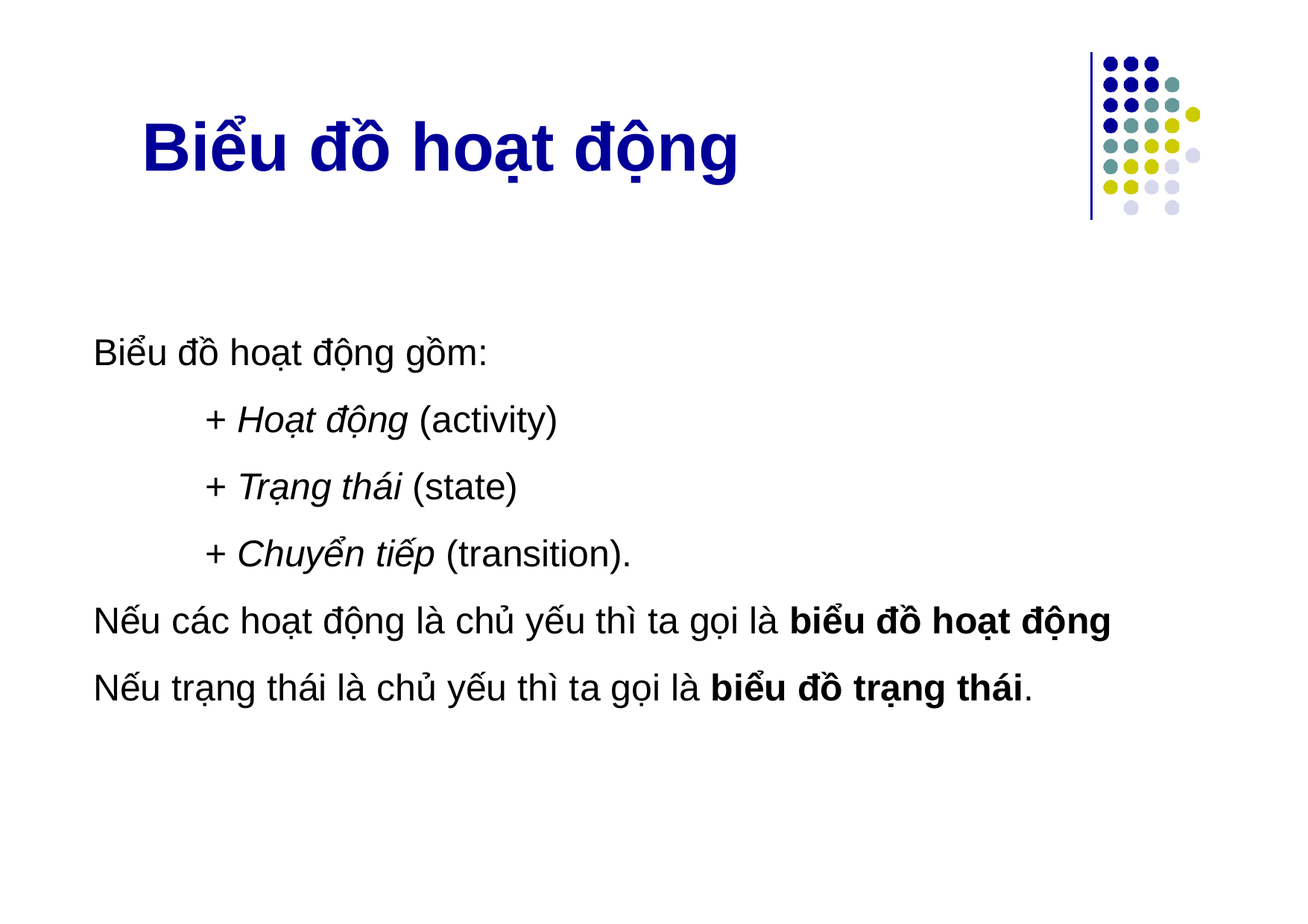

# Biểu đồ hoạt động
Biểu đồ hoạt động gồm:
	+ Hoạt động (activity)
	+ Trạng thái (state)
	+ Chuyển tiếp (transition).
Nếu các hoạt động là chủ yếu thì ta gọi là biểu đồ hoạt động
Nếu trạng thái là chủ yếu thì ta gọi là biểu đồ trạng thái.